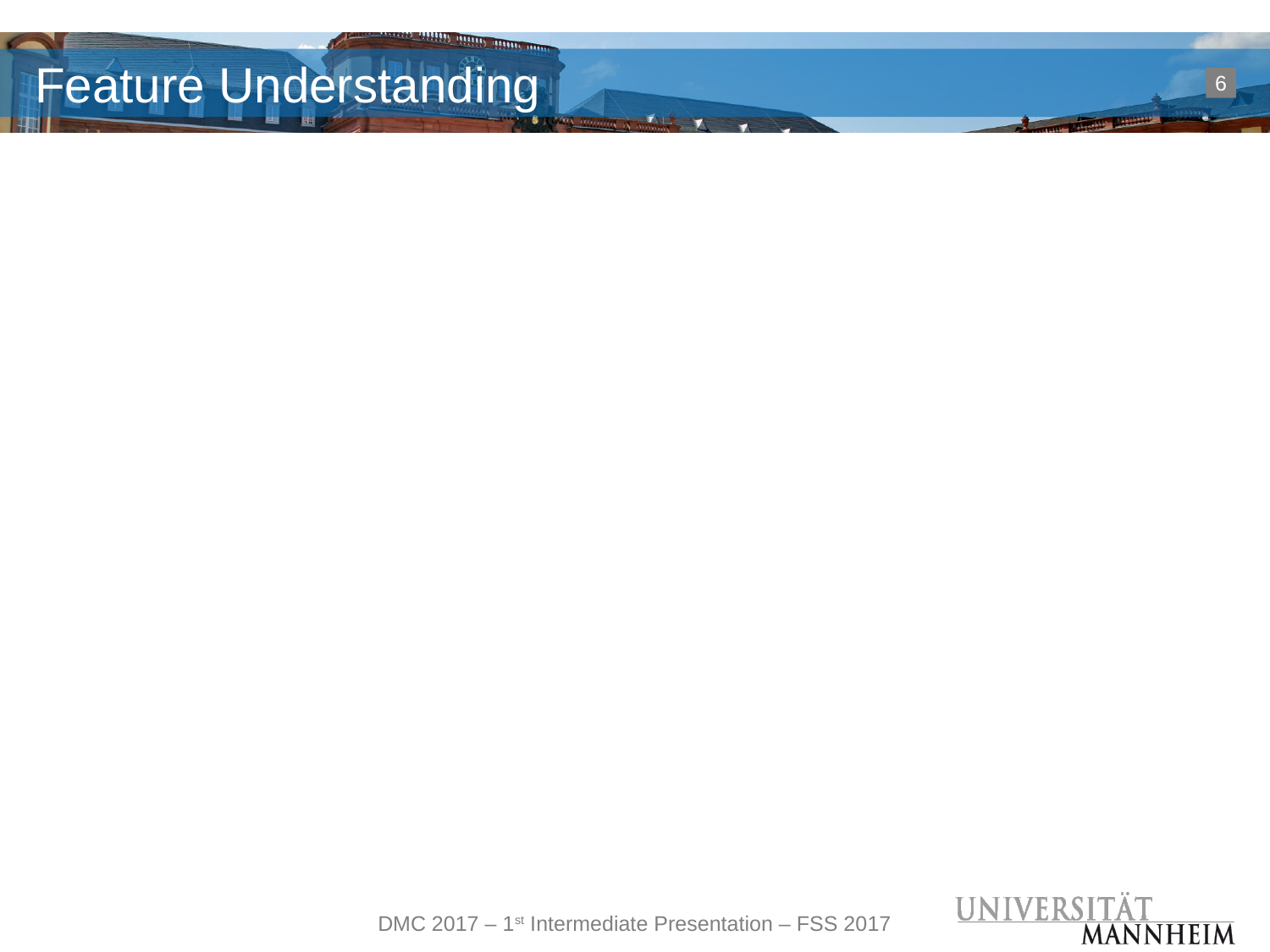

# Feature Understanding
6

DMC 2017 – 1st Intermediate Presentation – FSS 2017